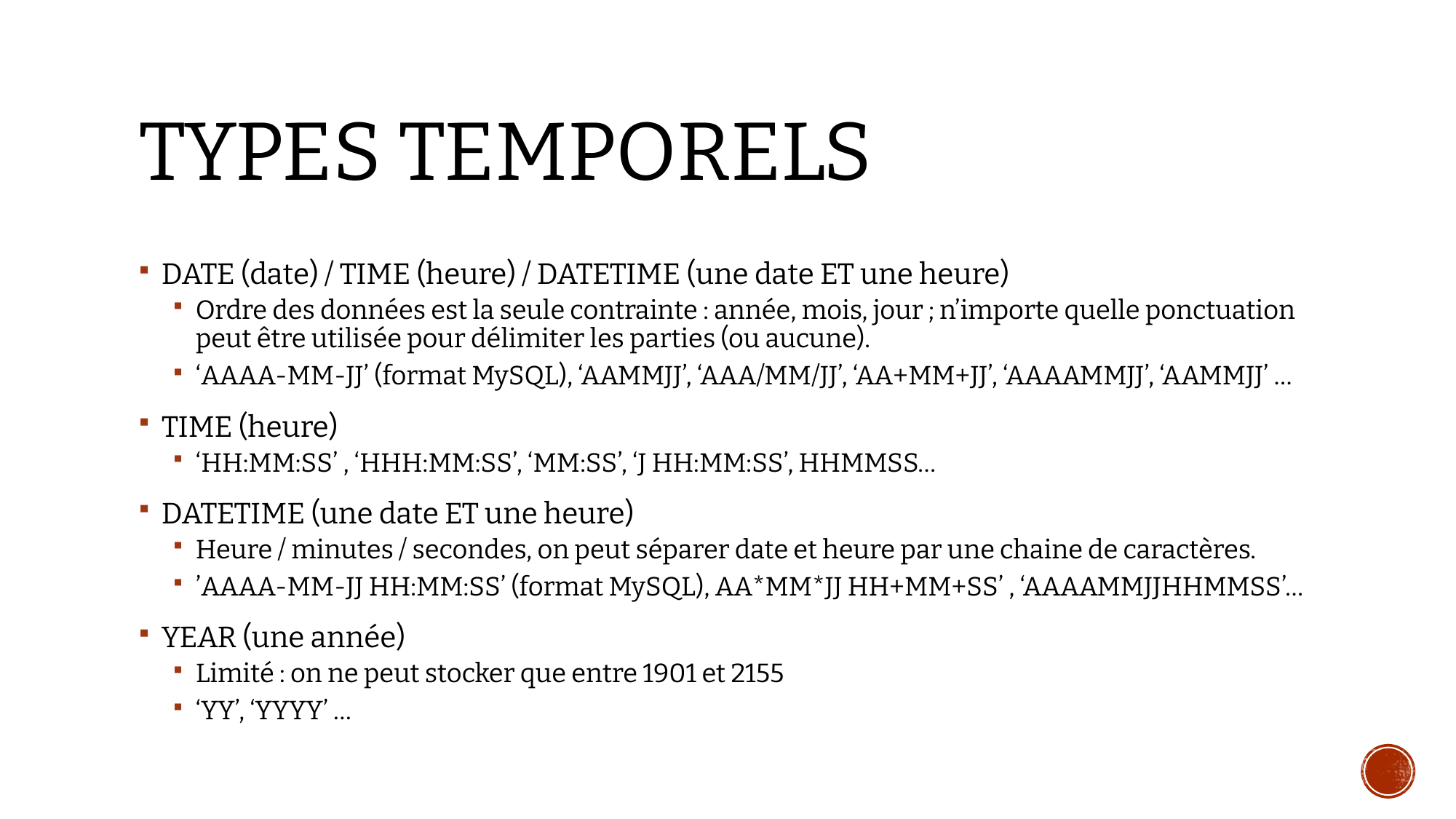

# Types TEMPORELS
DATE (date) / TIME (heure) / DATETIME (une date ET une heure)
Ordre des données est la seule contrainte : année, mois, jour ; n’importe quelle ponctuation peut être utilisée pour délimiter les parties (ou aucune).
‘AAAA-MM-JJ’ (format MySQL), ‘AAMMJJ’, ‘AAA/MM/JJ’, ‘AA+MM+JJ’, ‘AAAAMMJJ’, ‘AAMMJJ’ …
TIME (heure)
‘HH:MM:SS’ , ‘HHH:MM:SS’, ‘MM:SS’, ‘J HH:MM:SS’, HHMMSS…
DATETIME (une date ET une heure)
Heure / minutes / secondes, on peut séparer date et heure par une chaine de caractères.
’AAAA-MM-JJ HH:MM:SS’ (format MySQL), AA*MM*JJ HH+MM+SS’ , ‘AAAAMMJJHHMMSS’…
YEAR (une année)
Limité : on ne peut stocker que entre 1901 et 2155
‘YY’, ‘YYYY’ …